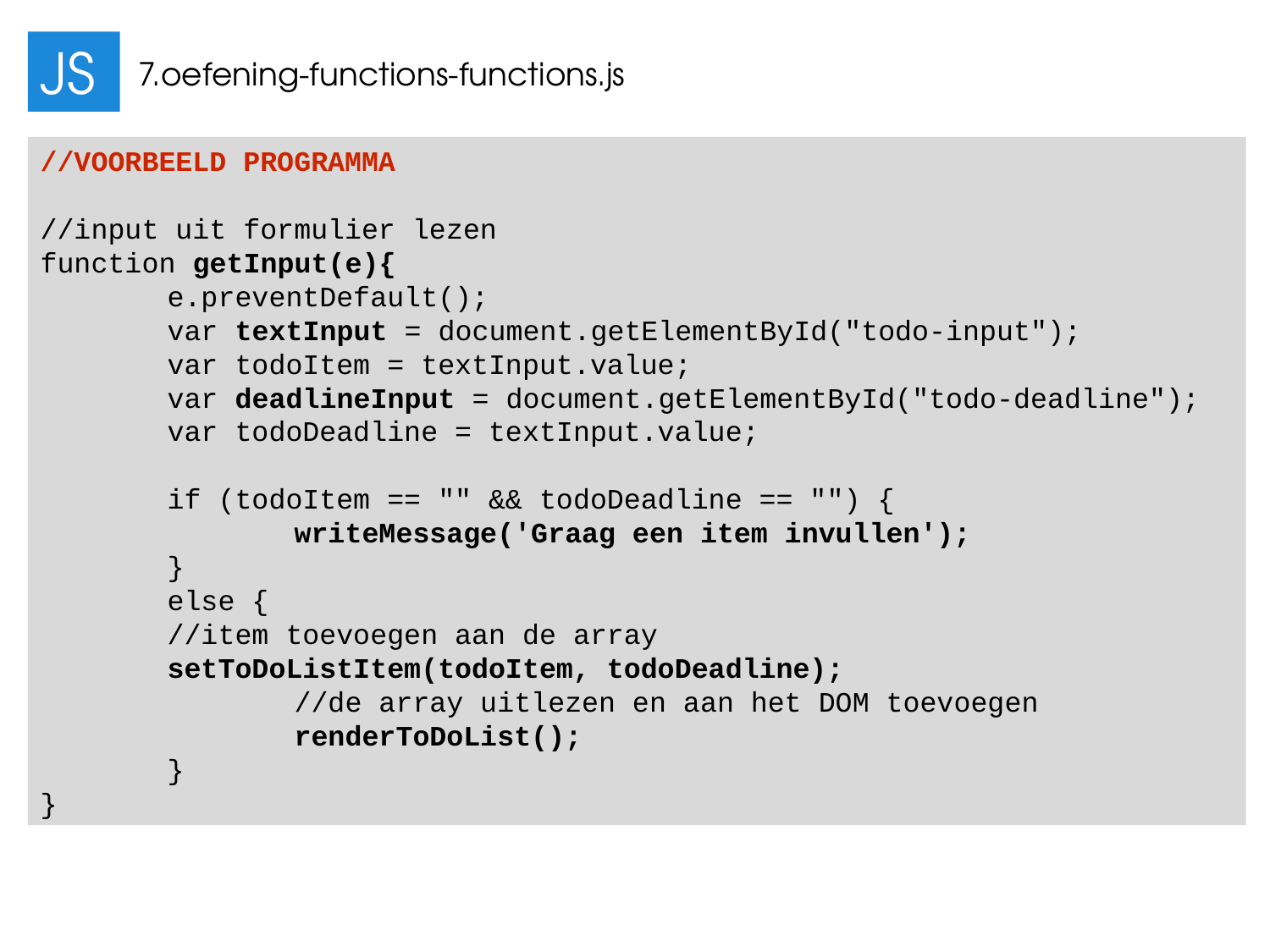

JS
7.oefening-functions-functions.js
//VOORBEELD PROGRAMMA

//input uit formulier lezen
function getInput(e){
	e.preventDefault();
	var textInput = document.getElementById("todo-input");
	var todoItem = textInput.value;
	var deadlineInput = document.getElementById("todo-deadline");
	var todoDeadline = textInput.value;

	if (todoItem == "" && todoDeadline == "") {
		writeMessage('Graag een item invullen');
	}
	else {
//item toevoegen aan de array
setToDoListItem(todoItem, todoDeadline);
		//de array uitlezen en aan het DOM toevoegen
		renderToDoList();
	}
}